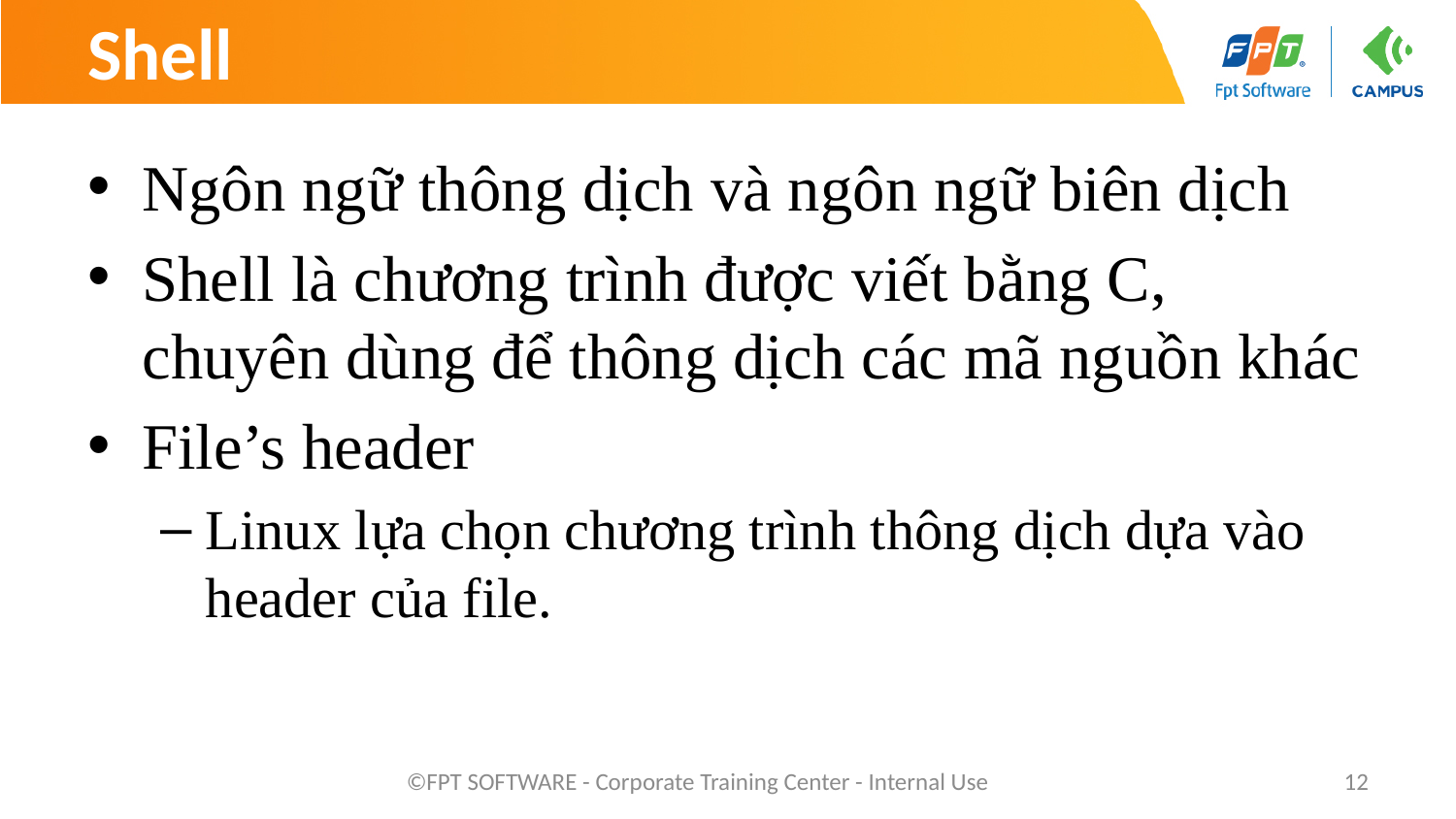

# Shell
Ngôn ngữ thông dịch và ngôn ngữ biên dịch
Shell là chương trình được viết bằng C, chuyên dùng để thông dịch các mã nguồn khác
File’s header
Linux lựa chọn chương trình thông dịch dựa vào header của file.
©FPT SOFTWARE - Corporate Training Center - Internal Use
12